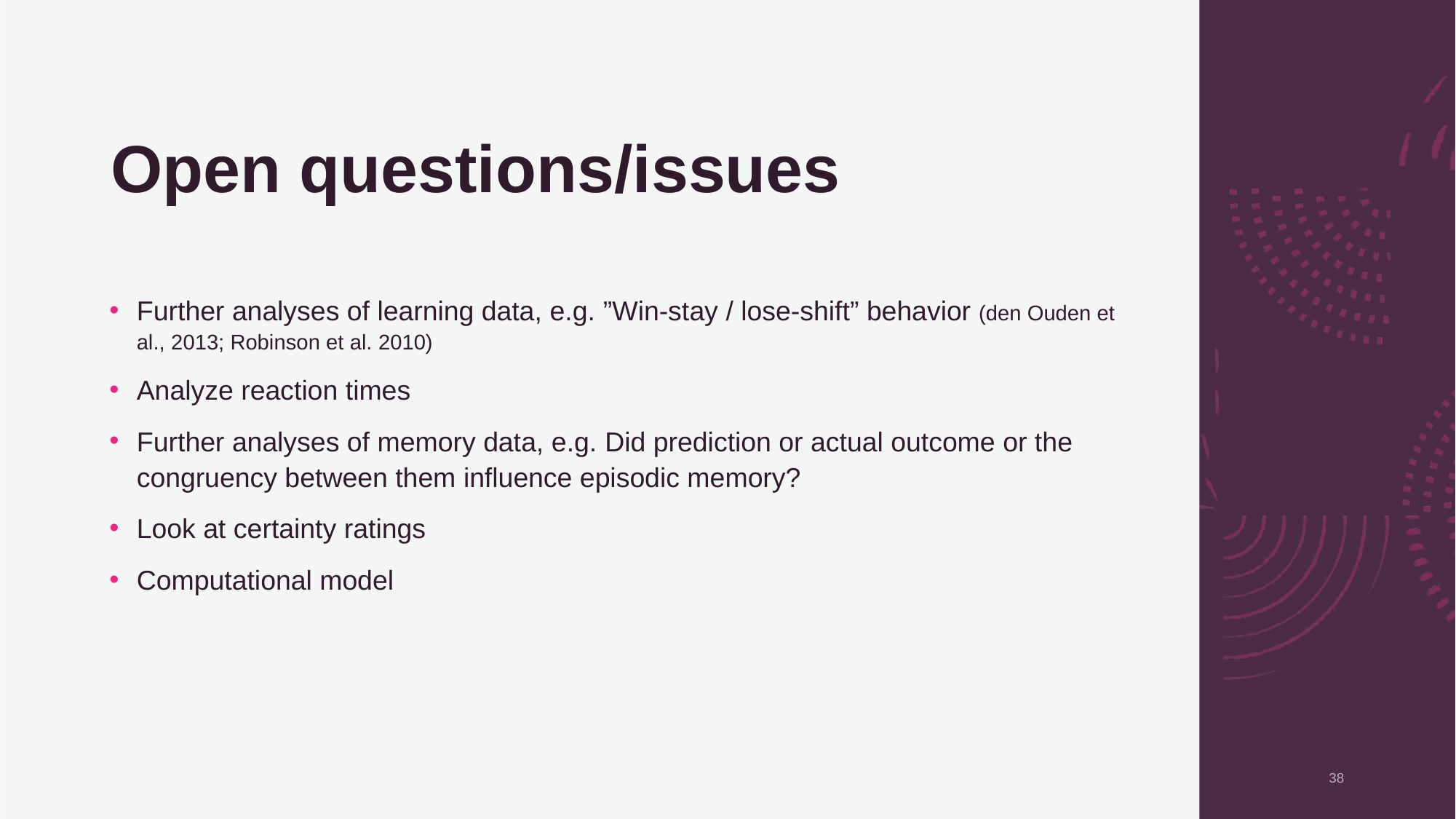

# Open questions/issues
Further analyses of learning data, e.g. ”Win-stay / lose-shift” behavior (den Ouden et al., 2013; Robinson et al. 2010)
Analyze reaction times
Further analyses of memory data, e.g. Did prediction or actual outcome or the congruency between them influence episodic memory?
Look at certainty ratings
Computational model
38